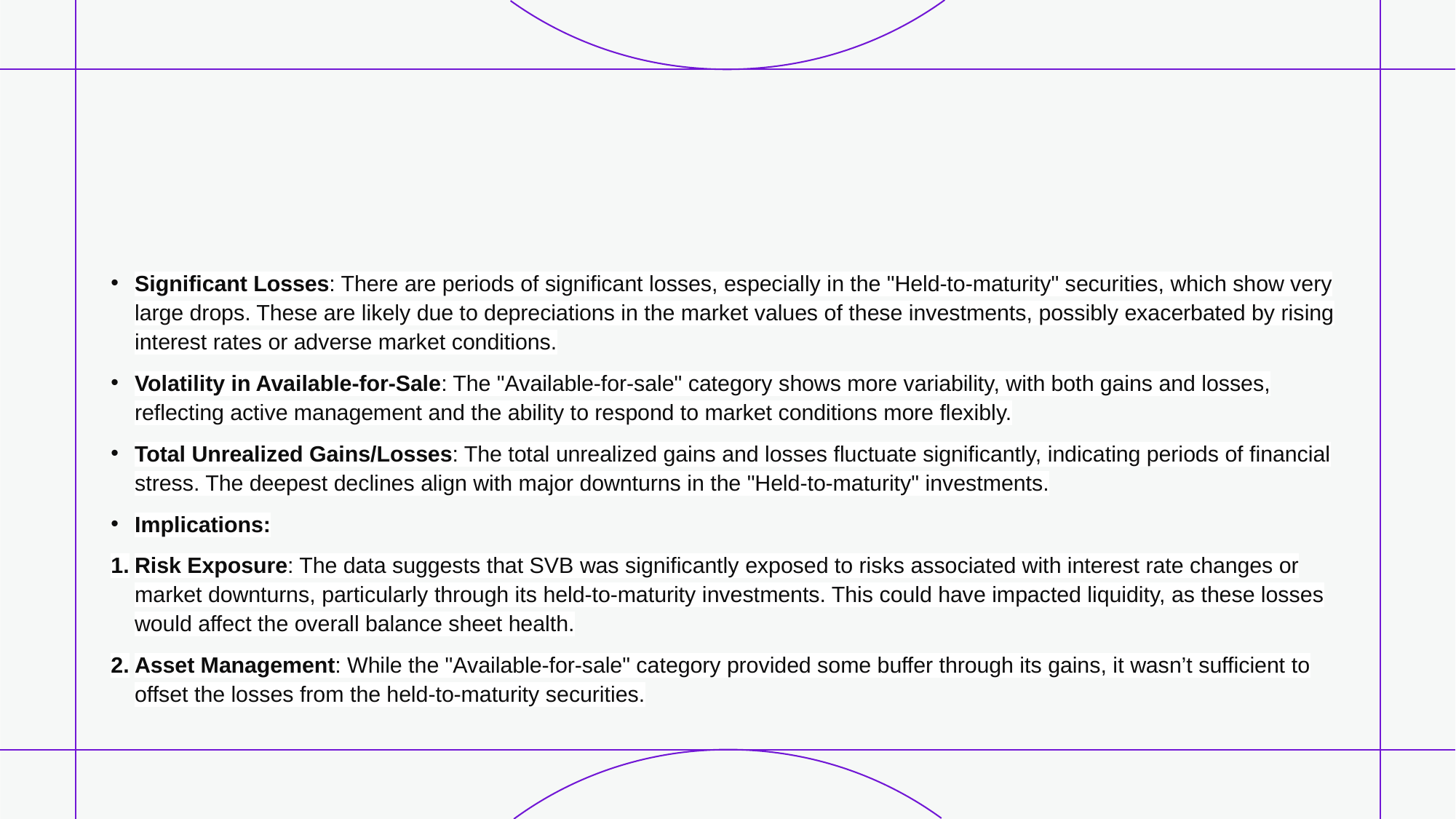

#
Significant Losses: There are periods of significant losses, especially in the "Held-to-maturity" securities, which show very large drops. These are likely due to depreciations in the market values of these investments, possibly exacerbated by rising interest rates or adverse market conditions.
Volatility in Available-for-Sale: The "Available-for-sale" category shows more variability, with both gains and losses, reflecting active management and the ability to respond to market conditions more flexibly.
Total Unrealized Gains/Losses: The total unrealized gains and losses fluctuate significantly, indicating periods of financial stress. The deepest declines align with major downturns in the "Held-to-maturity" investments.
Implications:
Risk Exposure: The data suggests that SVB was significantly exposed to risks associated with interest rate changes or market downturns, particularly through its held-to-maturity investments. This could have impacted liquidity, as these losses would affect the overall balance sheet health.
Asset Management: While the "Available-for-sale" category provided some buffer through its gains, it wasn’t sufficient to offset the losses from the held-to-maturity securities.